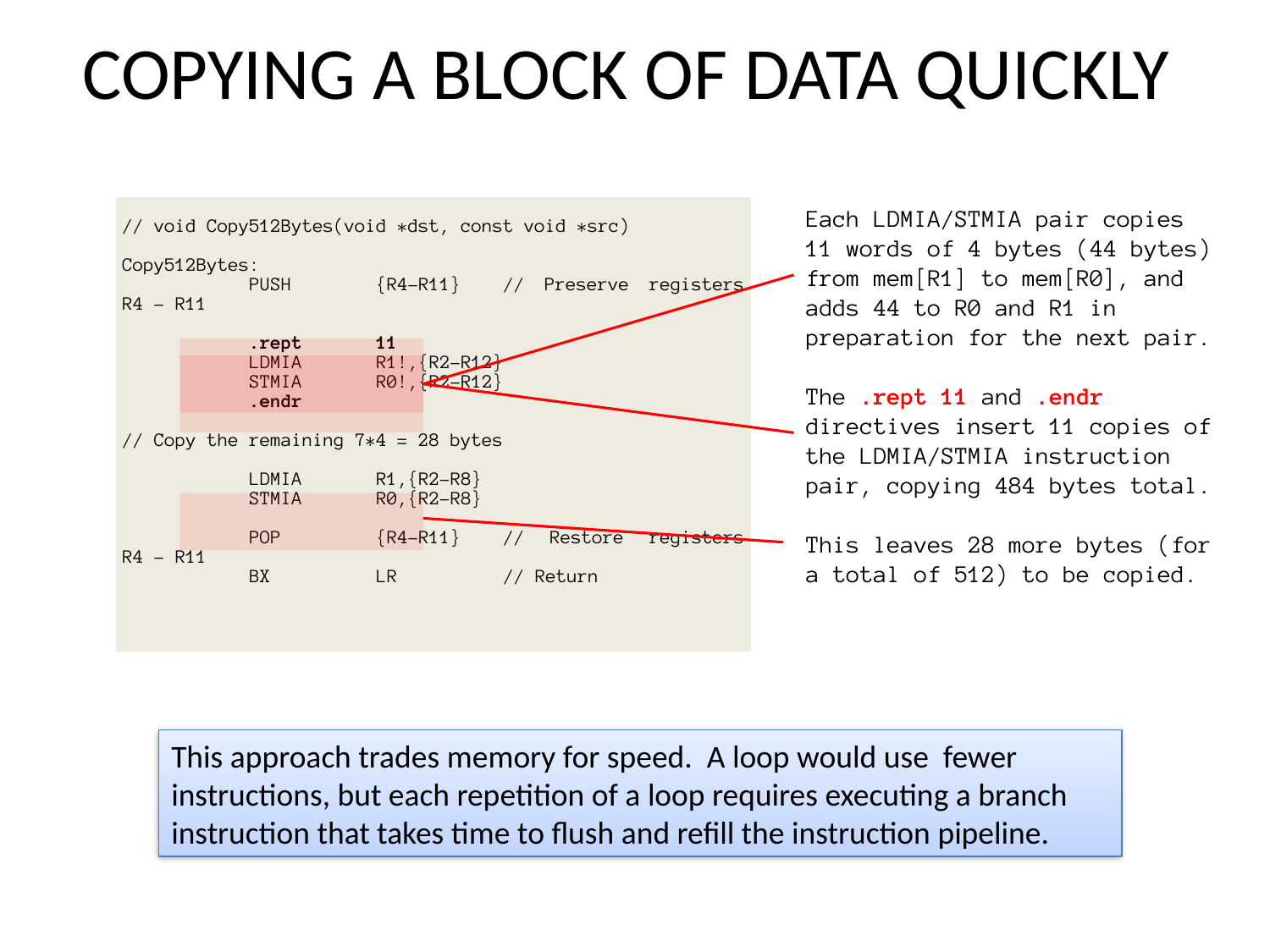

COPYING A BLOCK OF DATA QUICKLY
| // void Copy512Bytes(void \*dst, const void \*src)   Copy512Bytes: PUSH {R4-R11} // Preserve registers R4 - R11   .rept 11 LDMIA R1!,{R2-R12} STMIA R0!,{R2-R12} .endr   // Copy the remaining 7\*4 = 28 bytes   LDMIA R1,{R2-R8} STMIA R0,{R2-R8}   POP {R4-R11} // Restore registers R4 - R11 BX LR // Return |
| --- |
Each LDMIA/STMIA pair copies 11 words of 4 bytes (44 bytes) from mem[R1] to mem[R0], and adds 44 to R0 and R1 in preparation for the next pair.

The .rept 11 and .endr directives insert 11 copies of the LDMIA/STMIA instruction pair, copying 484 bytes total.

This leaves 28 more bytes (for a total of 512) to be copied.

This approach trades memory for speed.  A loop would use  fewer instructions, but each repetition of a loop requires executing a branch instruction that takes time to flush and refill the instruction pipeline.